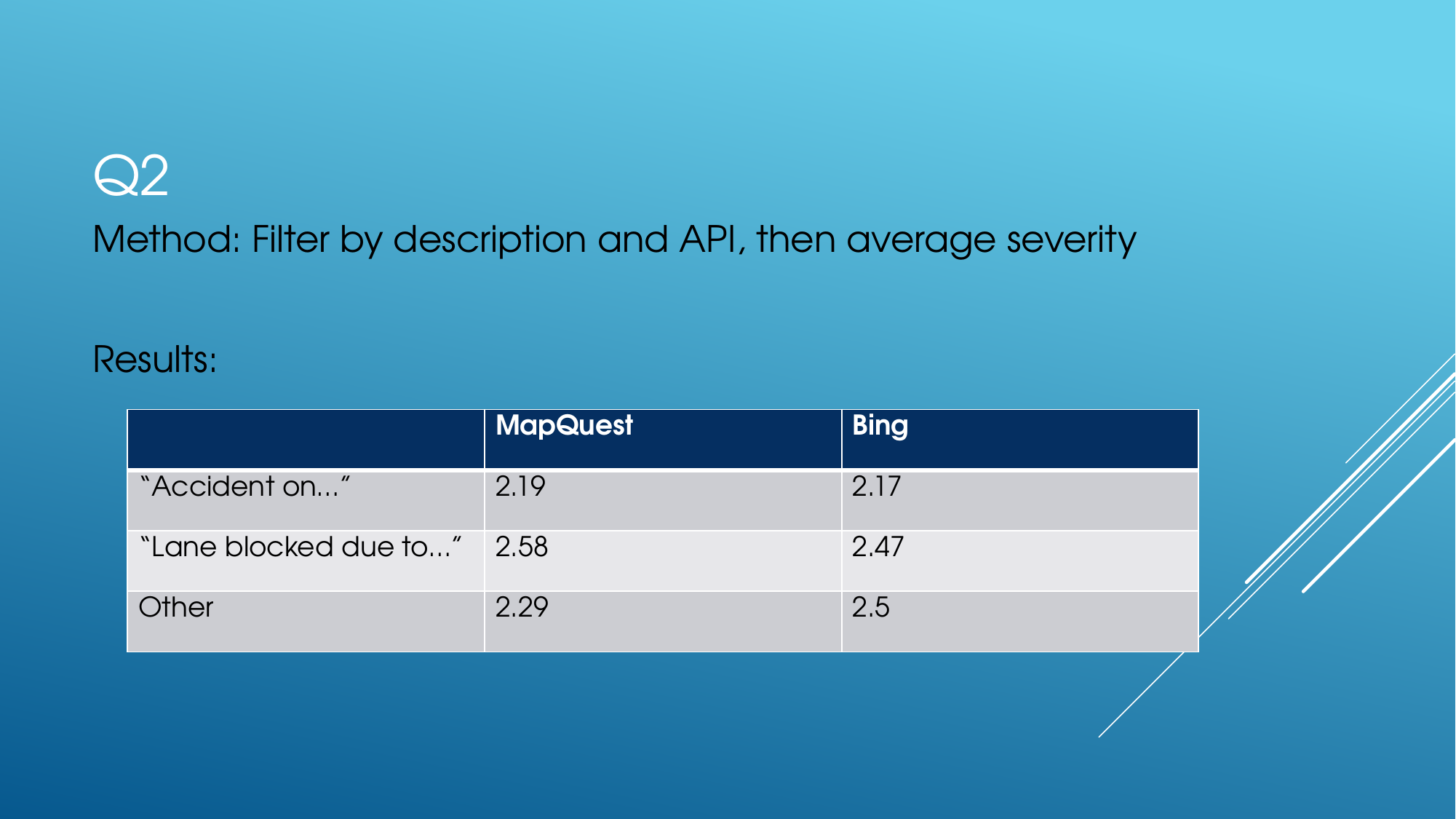

# Q2
Method: Filter by description and API, then average severity

Results:
|  | MapQuest | Bing |
| --- | --- | --- |
| “Accident on…” | 2.19 | 2.17 |
| “Lane blocked due to…” | 2.58 | 2.47 |
| Other | 2.29 | 2.5 |